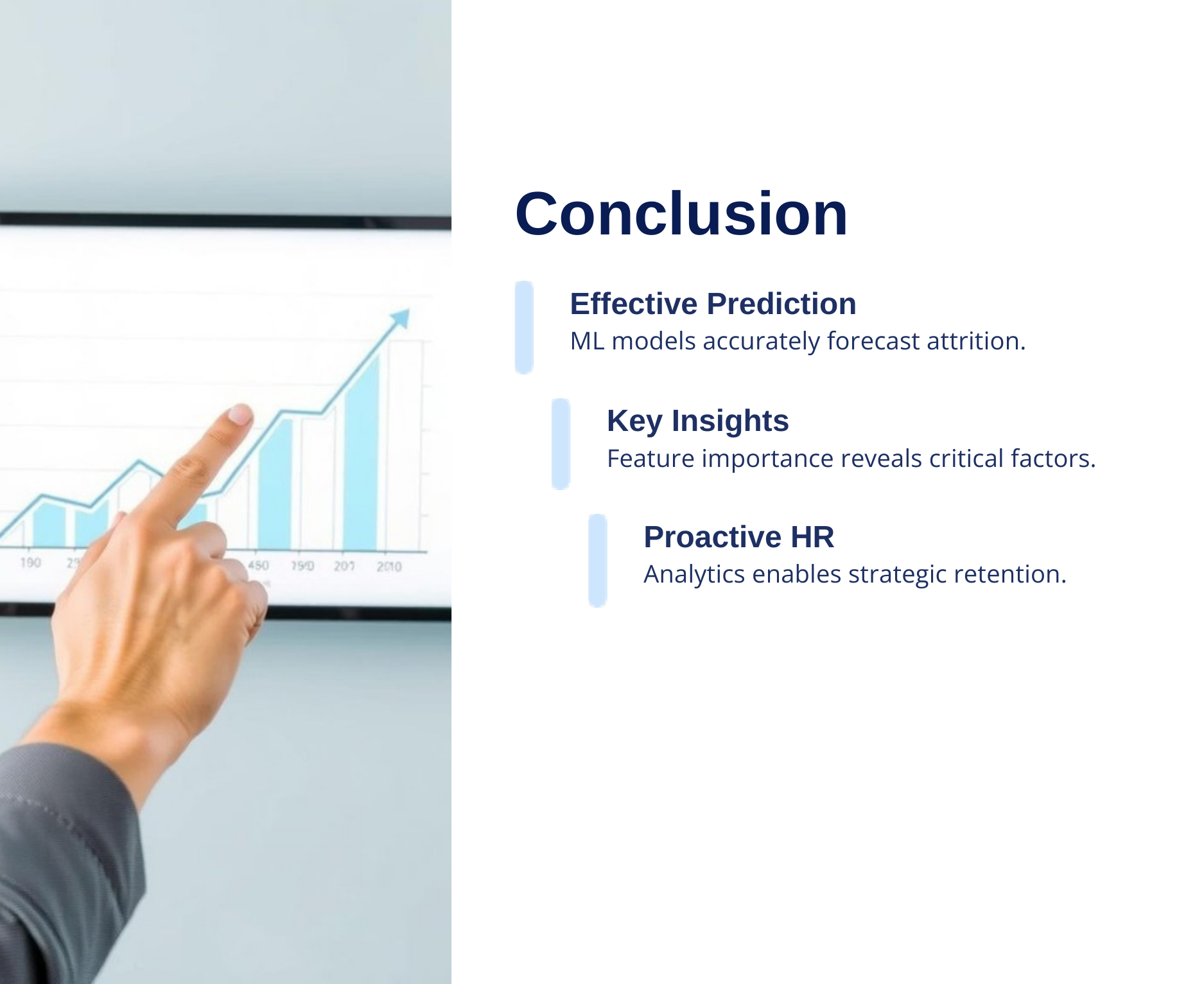

Conclusion
Effective Prediction
ML models accurately forecast attrition.

Key Insights
Feature importance reveals critical factors.

Proactive HR
Analytics enables strategic retention.